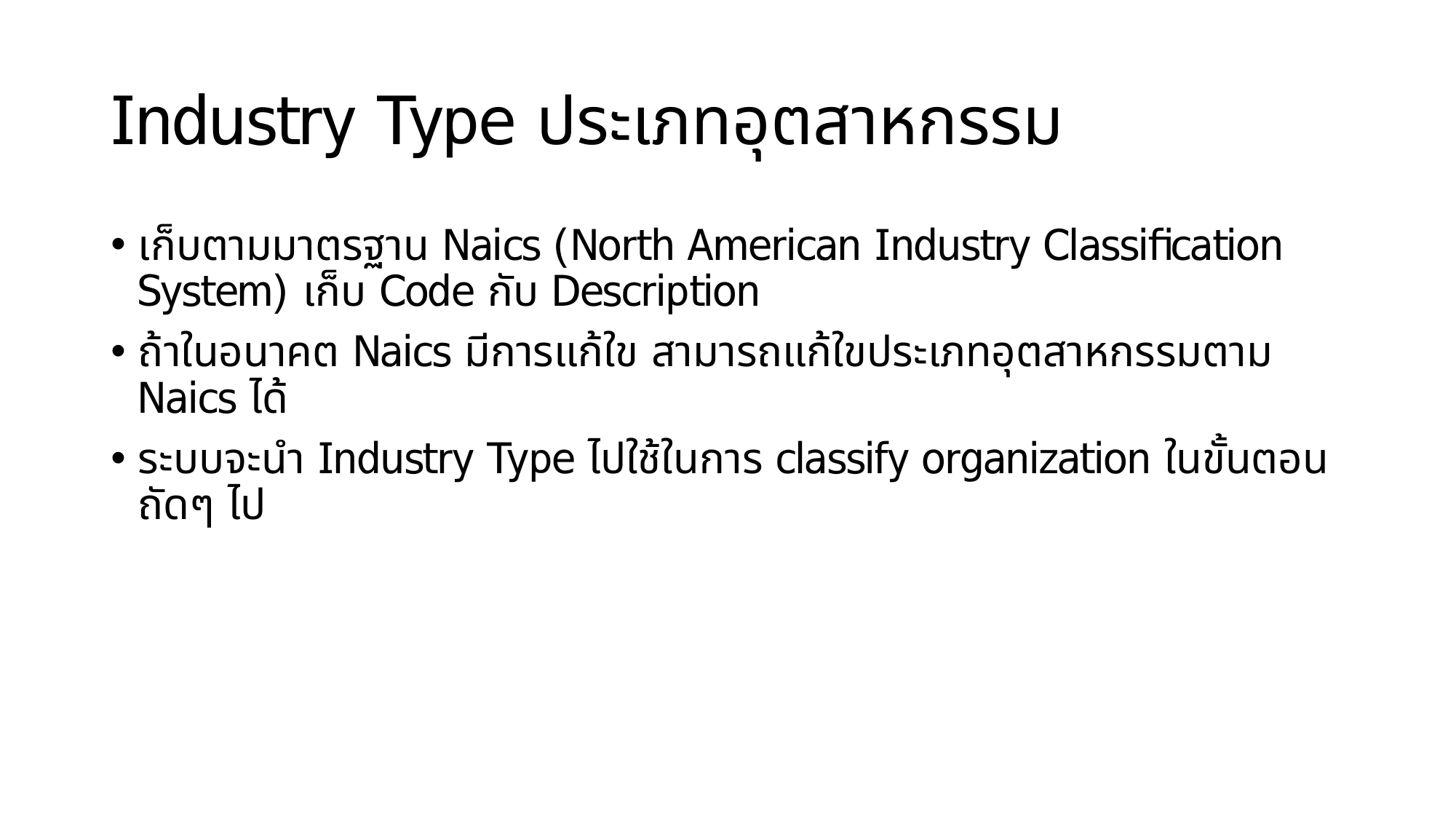

# Industry Type ประเภทอุตสาหกรรม
เก็บตามมาตรฐาน Naics (North American Industry Classification System) เก็บ Code กับ Description
ถ้าในอนาคต Naics มีการแก้ใข สามารถแก้ใขประเภทอุตสาหกรรมตาม Naics ได้
ระบบจะนำ Industry Type ไปใช้ในการ classify organization ในขั้นตอนถัดๆ ไป